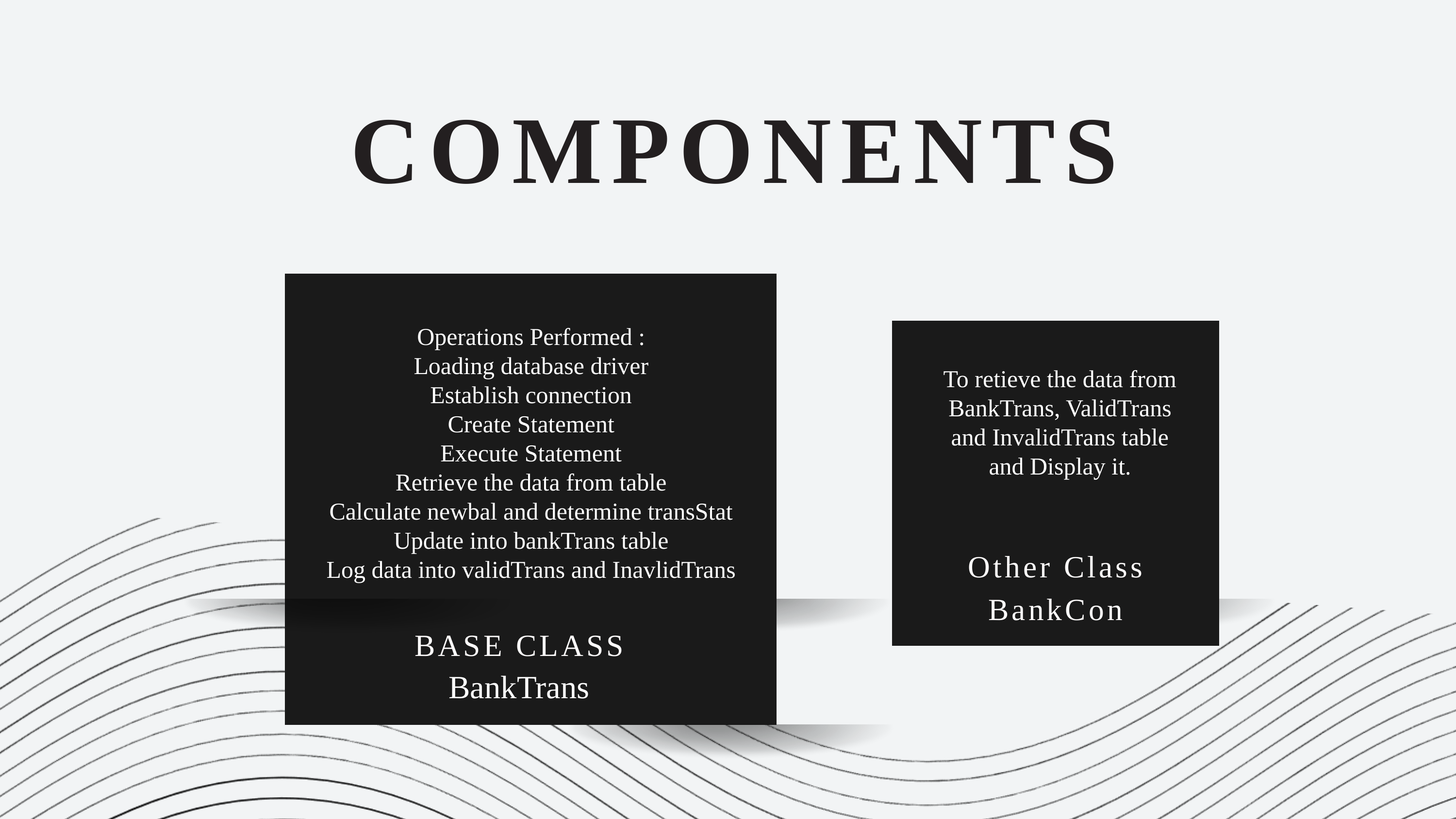

COMPONENTS

Operations Performed :
Loading database driver
Establish connection
Create Statement
Execute Statement
Retrieve the data from table
Calculate newbal and determine transStat
Update into bankTrans table
Log data into validTrans and InavlidTrans

To retieve the data from BankTrans, ValidTrans and InvalidTrans table and Display it.
Other Class
BankCon

BASE CLASS
BankTrans